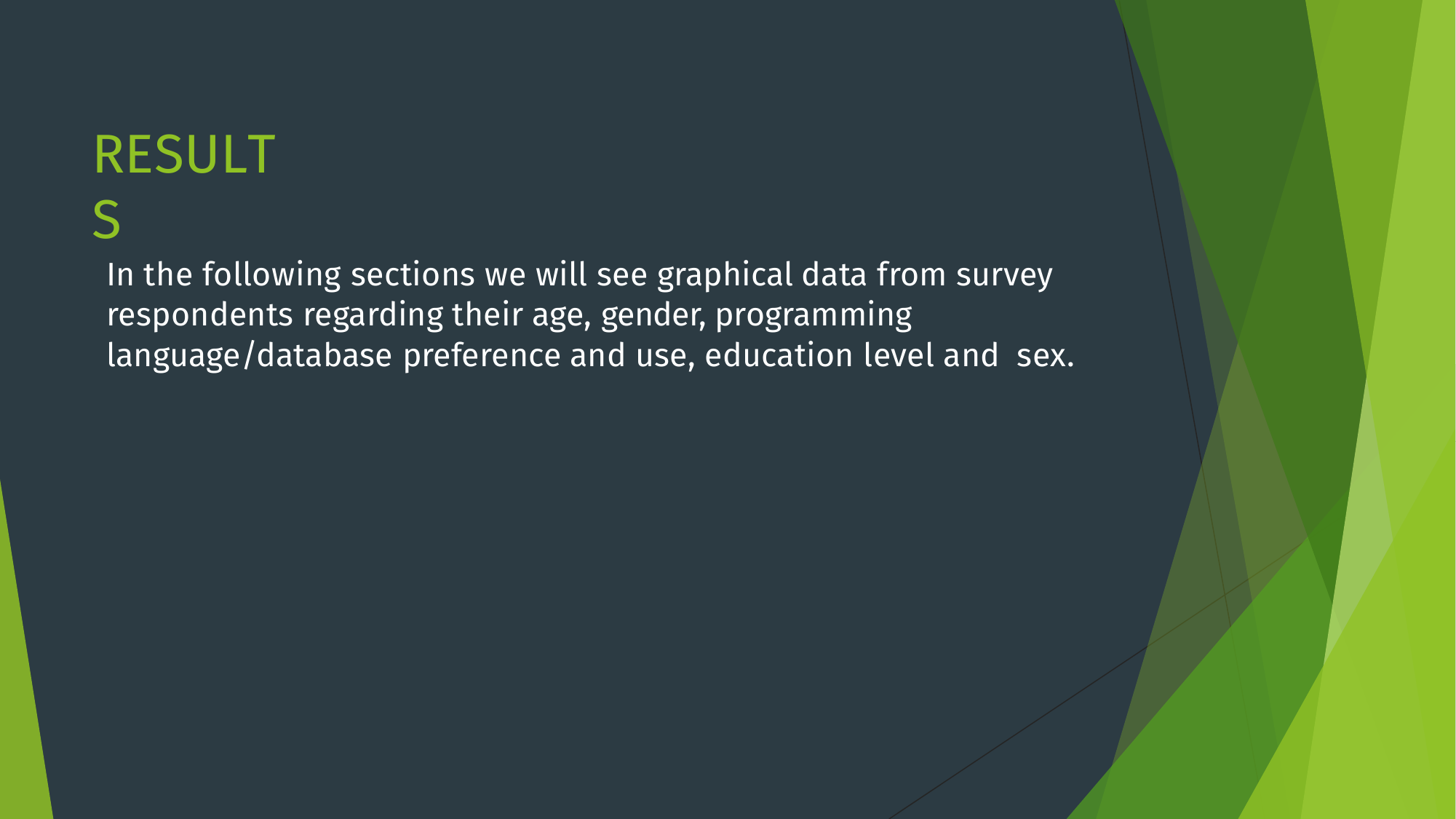

RESULTS
In the following sections we will see graphical data from survey  respondents regarding their age, gender, programming  language/database preference and use, education level and sex.